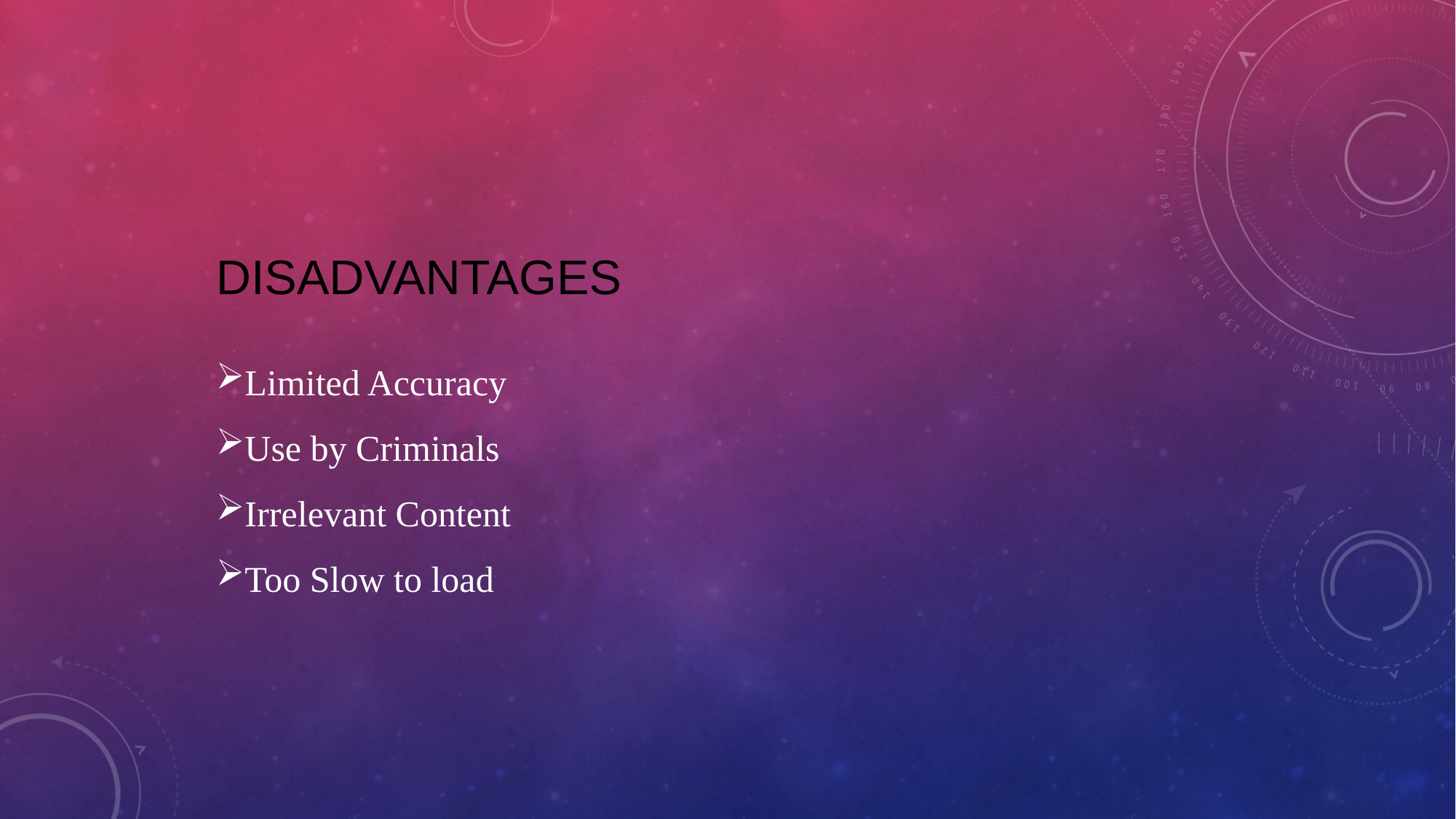

DISADVANTAGES
Limited Accuracy
Use by Criminals
Irrelevant Content
Too Slow to load